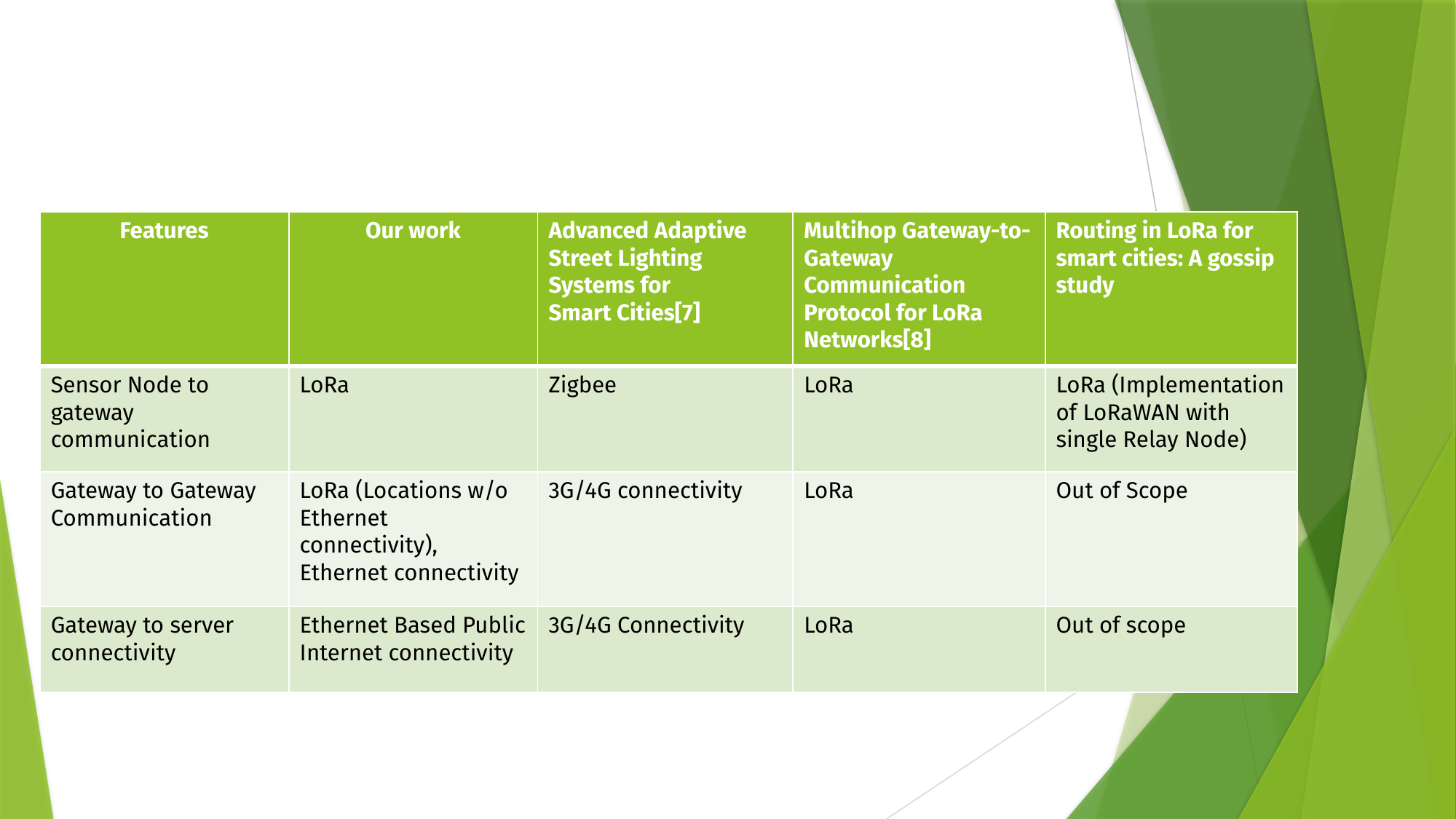

#
| Features | Our work | Advanced Adaptive Street Lighting Systems for Smart Cities[7] | Multihop Gateway-to-Gateway Communication Protocol for LoRa Networks[8] | Routing in LoRa for smart cities: A gossip study |
| --- | --- | --- | --- | --- |
| Sensor Node to gateway communication | LoRa | Zigbee | LoRa | LoRa (Implementation of LoRaWAN with single Relay Node) |
| Gateway to Gateway Communication | LoRa (Locations w/o Ethernet connectivity), Ethernet connectivity | 3G/4G connectivity | LoRa | Out of Scope |
| Gateway to server connectivity | Ethernet Based Public Internet connectivity | 3G/4G Connectivity | LoRa | Out of scope |